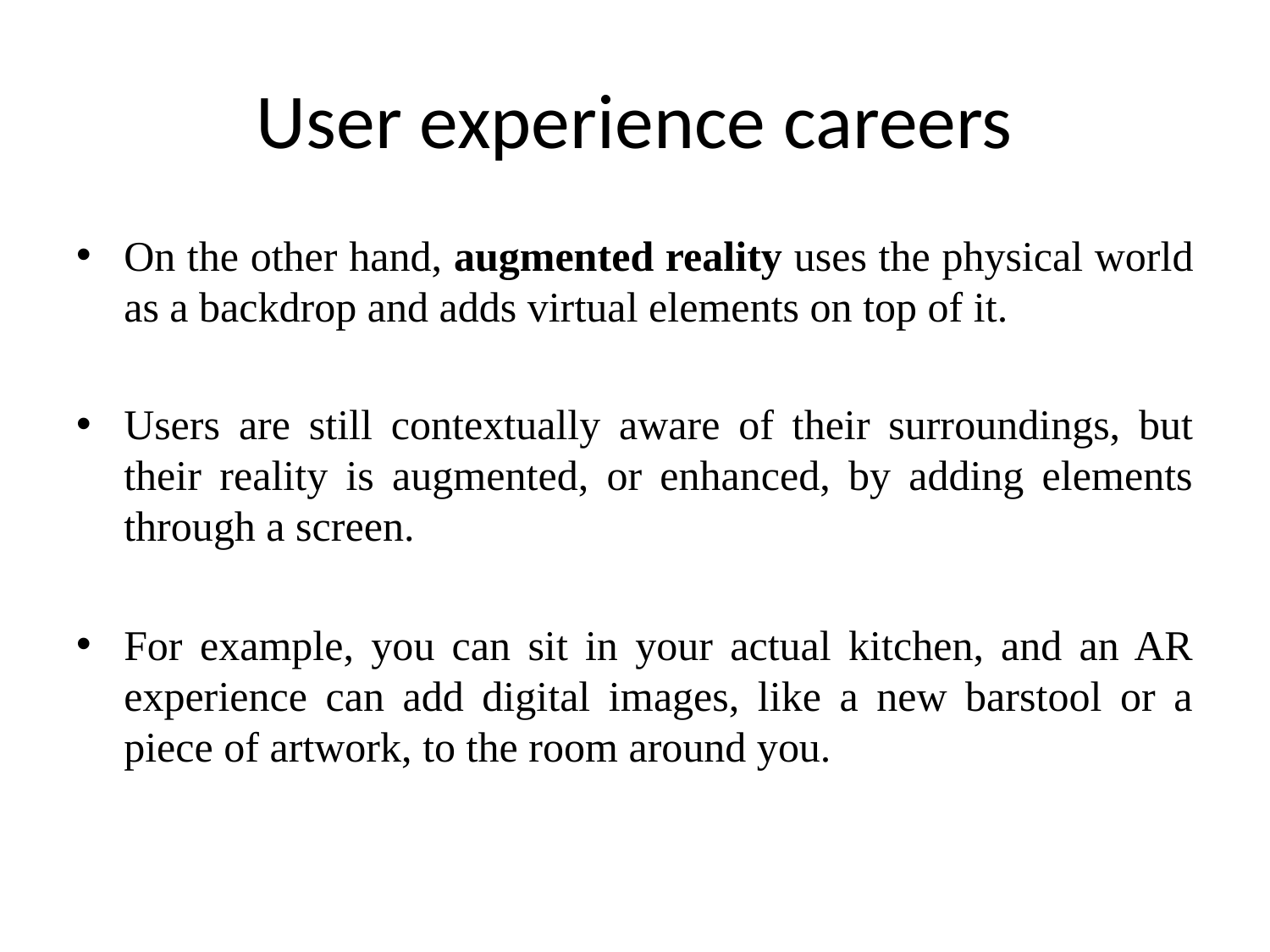

# User experience careers
On the other hand, augmented reality uses the physical world as a backdrop and adds virtual elements on top of it.

Users are still contextually aware of their surroundings, but their reality is augmented, or enhanced, by adding elements through a screen.

For example, you can sit in your actual kitchen, and an AR experience can add digital images, like a new barstool or a piece of artwork, to the room around you.